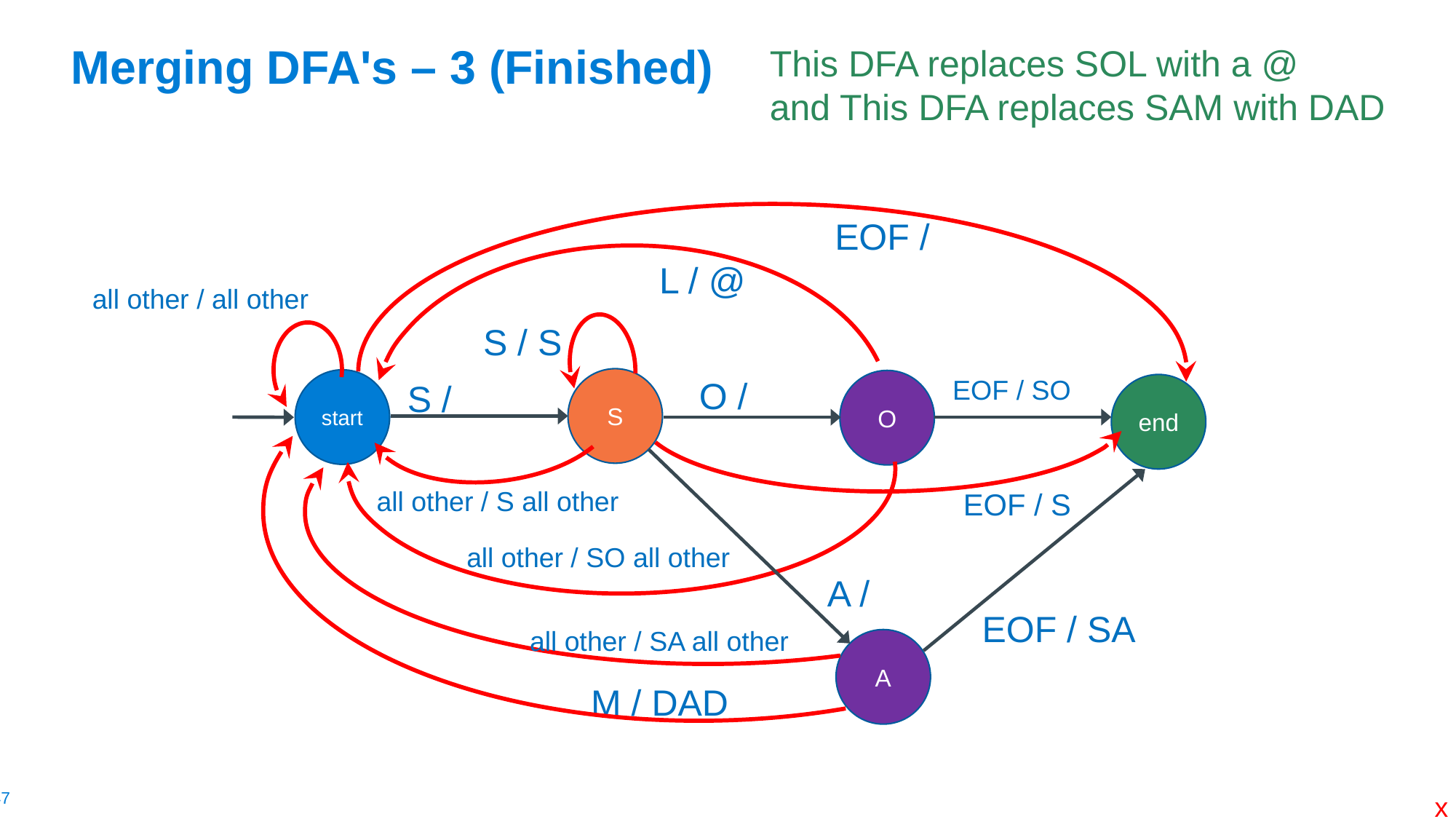

# Merging DFA's – 3 (Finished)
This DFA replaces SOL with a @
and This DFA replaces SAM with DAD

EOF /

L / @
all other / all other

S / S

EOF / S

all other / S all other

O /
EOF / SO
S
start
O
S /
end
all other / SO all other
A /
EOF / SA
all other / SA all other
A
M / DAD
x